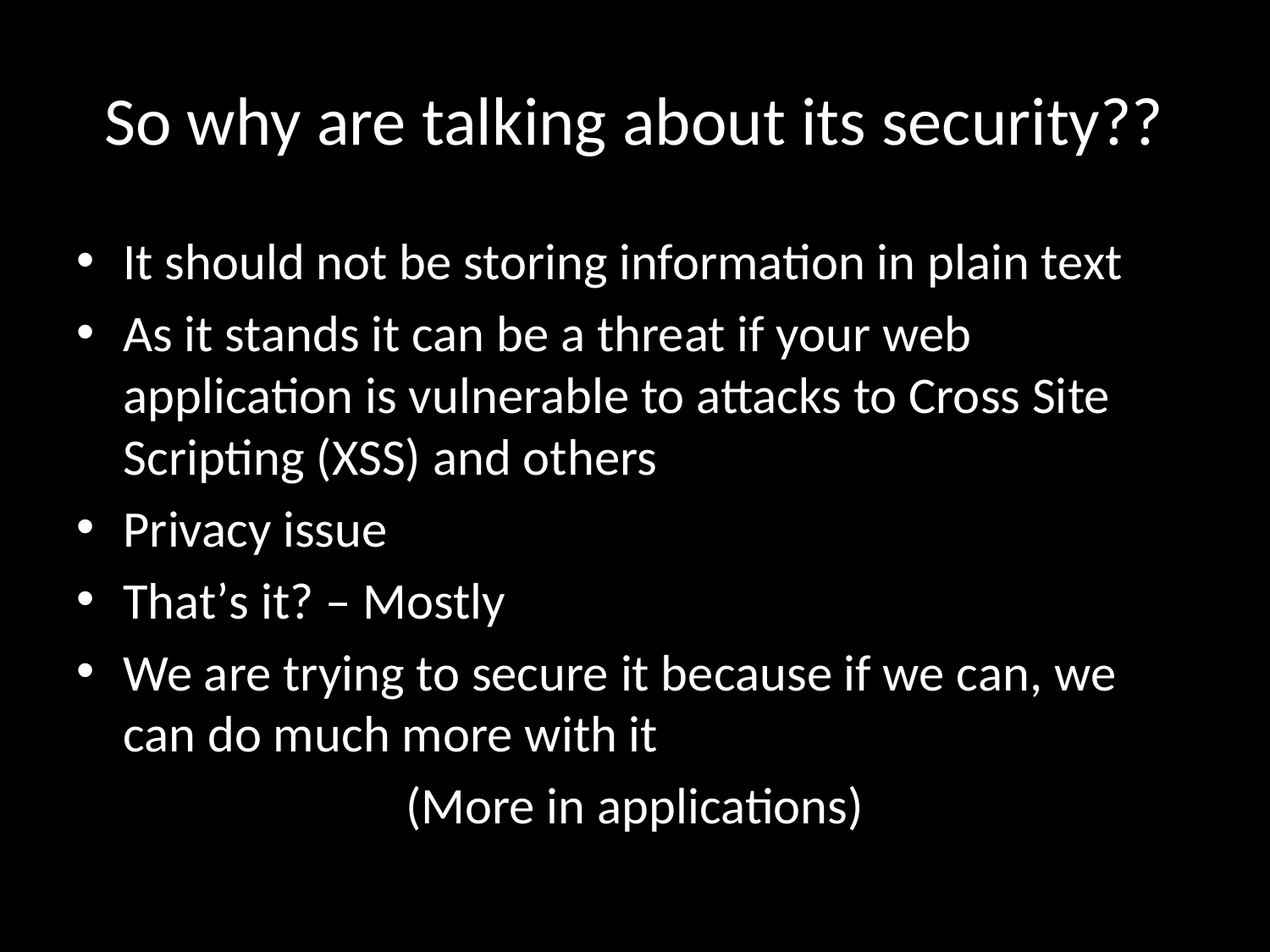

# So why are talking about its security??
It should not be storing information in plain text
As it stands it can be a threat if your web application is vulnerable to attacks to Cross Site Scripting (XSS) and others
Privacy issue
That’s it? – Mostly
We are trying to secure it because if we can, we can do much more with it
(More in applications)